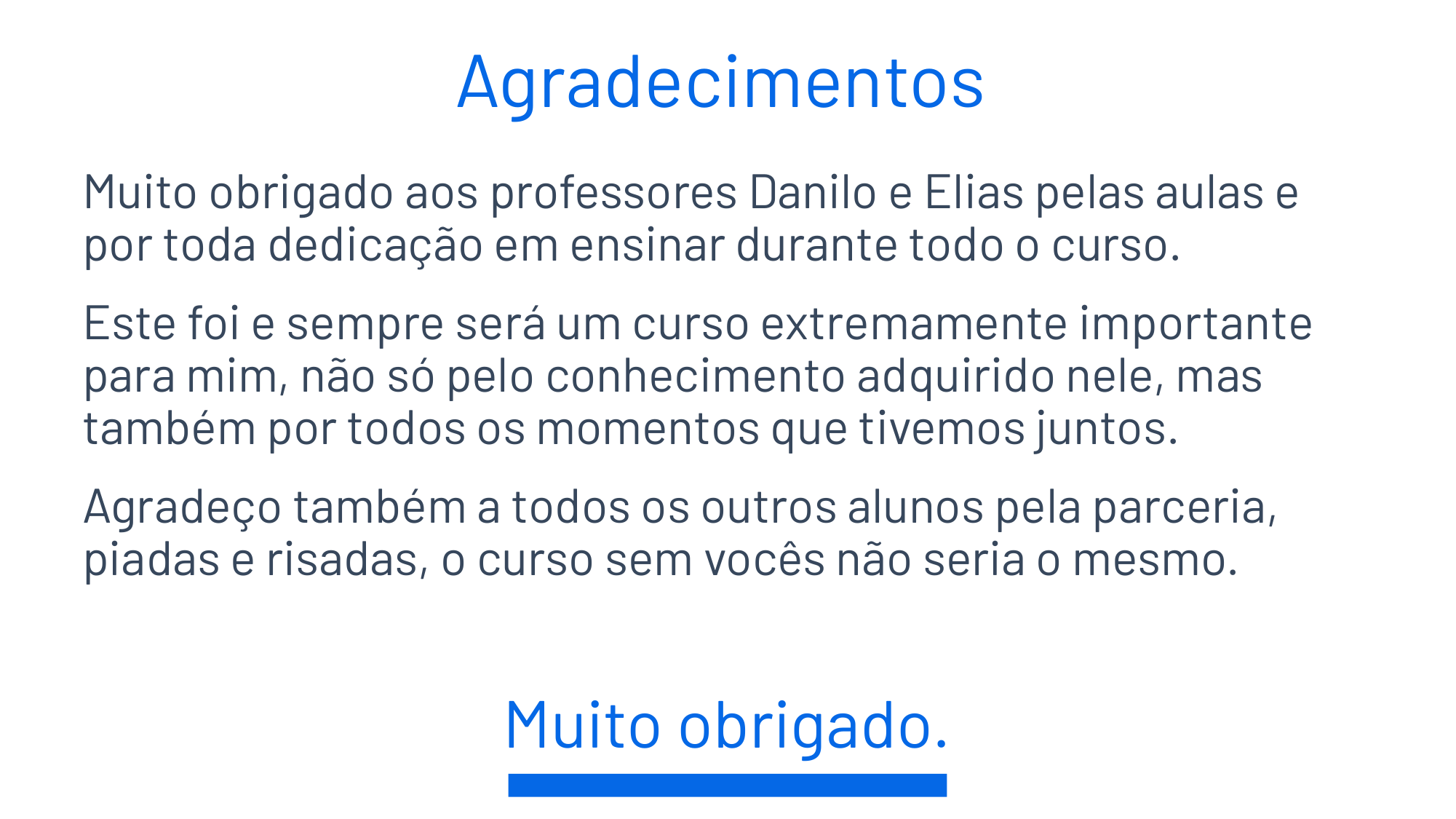

# Agradecimentos
Muito obrigado aos professores Danilo e Elias pelas aulas e por toda dedicação em ensinar durante todo o curso.

Este foi e sempre será um curso extremamente importante para mim, não só pelo conhecimento adquirido nele, mas também por todos os momentos que tivemos juntos.

Agradeço também a todos os outros alunos pela parceria, piadas e risadas, o curso sem vocês não seria o mesmo.

Muito obrigado.